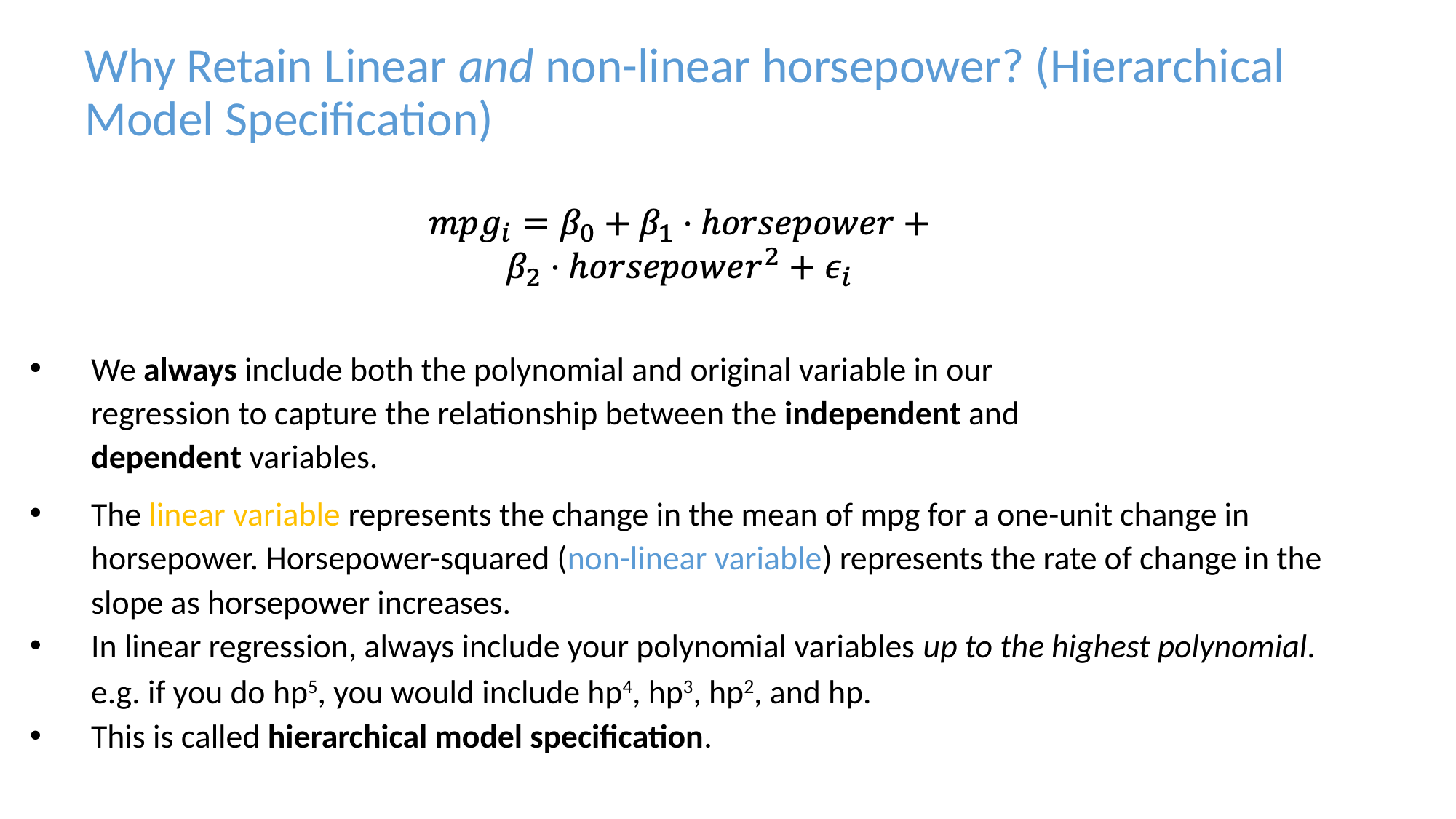

Why Retain Linear and non-linear horsepower? (Hierarchical Model Specification)

We always include both the polynomial and original variable in our regression to capture the relationship between the independent and dependent variables.
The linear variable represents the change in the mean of mpg for a one-unit change in horsepower. Horsepower-squared (non-linear variable) represents the rate of change in the slope as horsepower increases.
In linear regression, always include your polynomial variables up to the highest polynomial. e.g. if you do hp5, you would include hp4, hp3, hp2, and hp.
This is called hierarchical model specification.